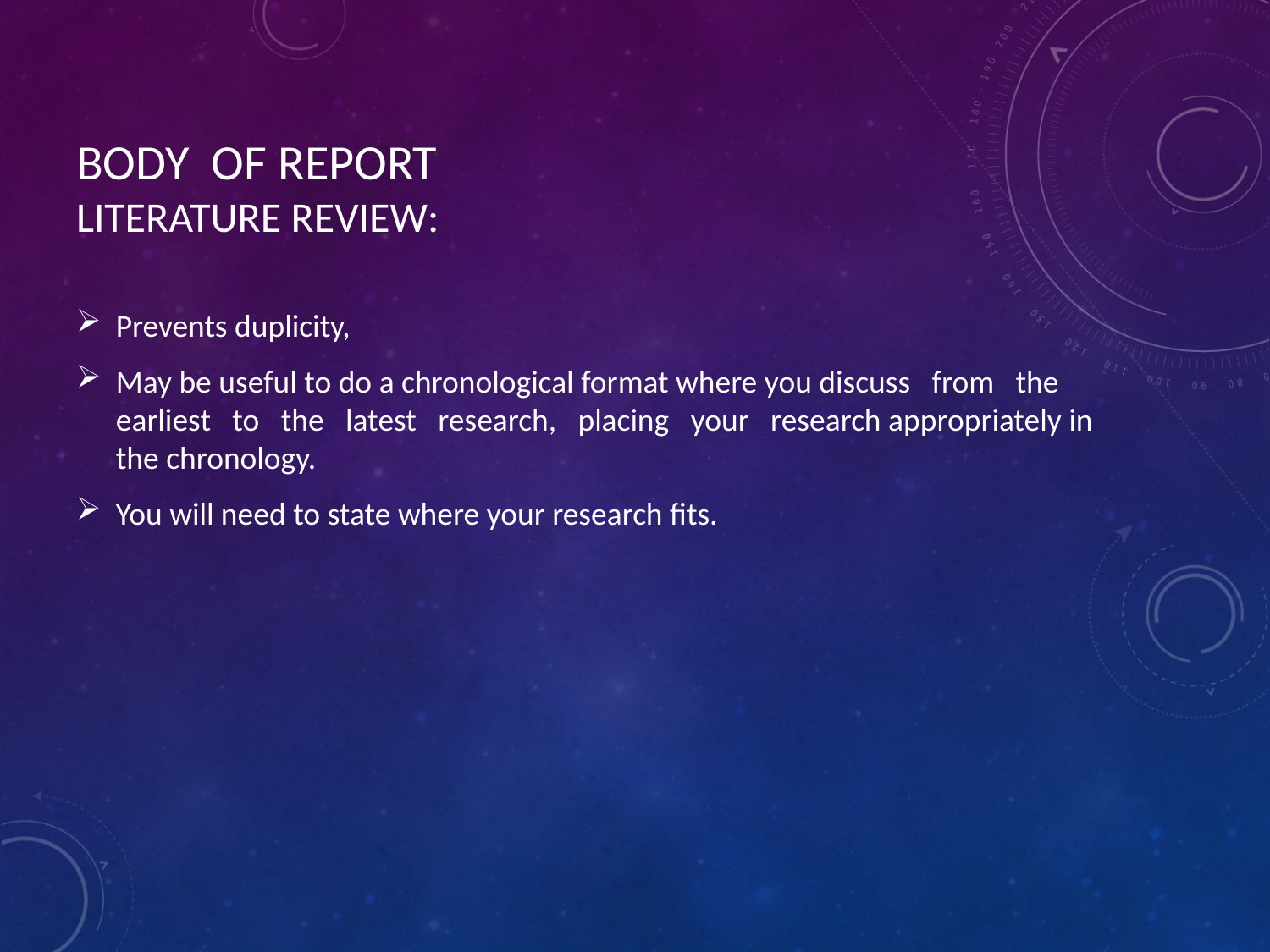

# Body  of report Literature Review:
Prevents duplicity,
May be useful to do a chronological format where you discuss   from   the   earliest   to   the   latest   research,   placing   your   research appropriately in the chronology.
You will need to state where your research fits.